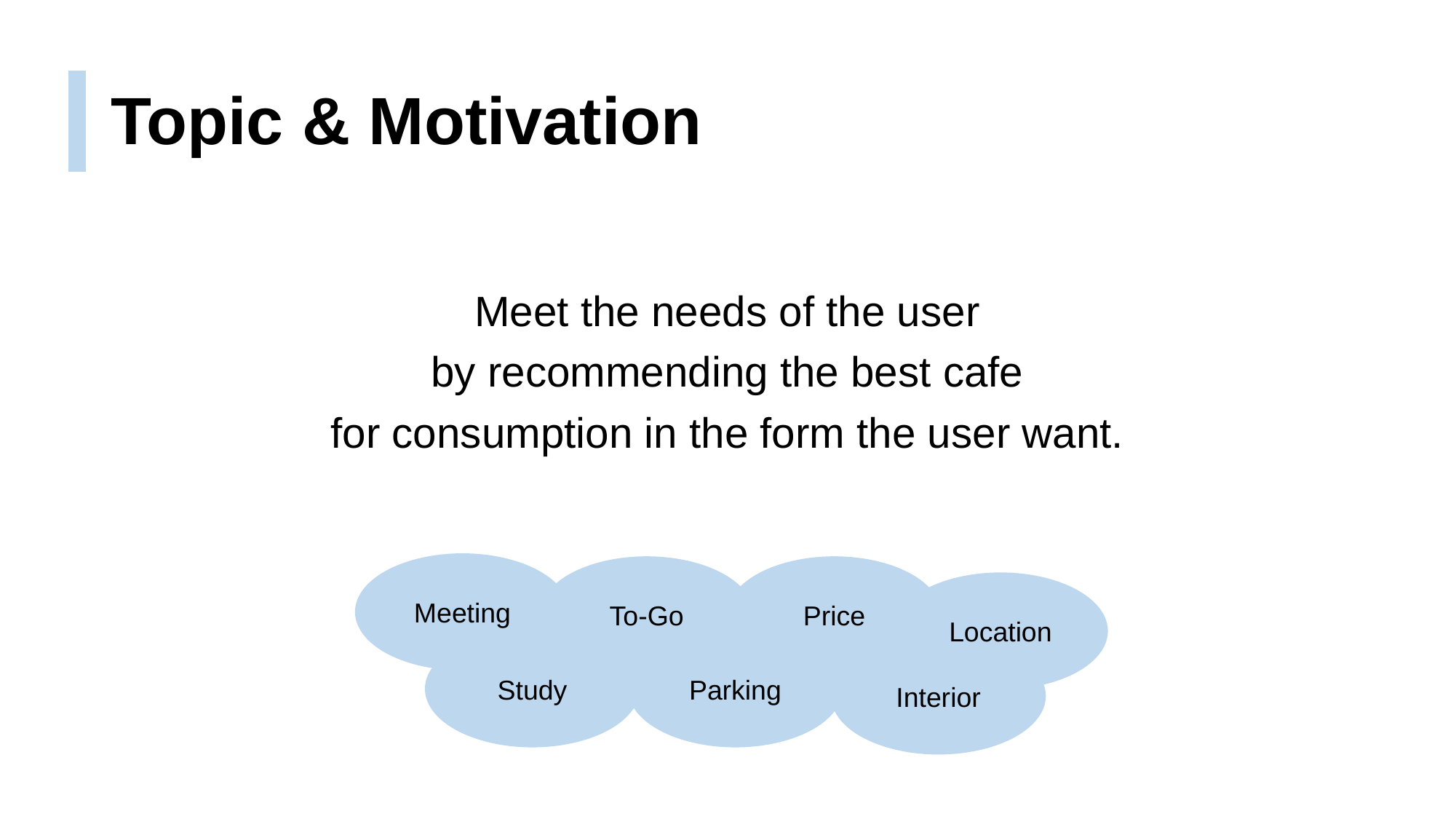

# Topic & Motivation

Meet the needs of the user
by recommending the best cafe
for consumption in the form the user want.
Meeting
To-Go
Price
Location
Study
Parking
Interior